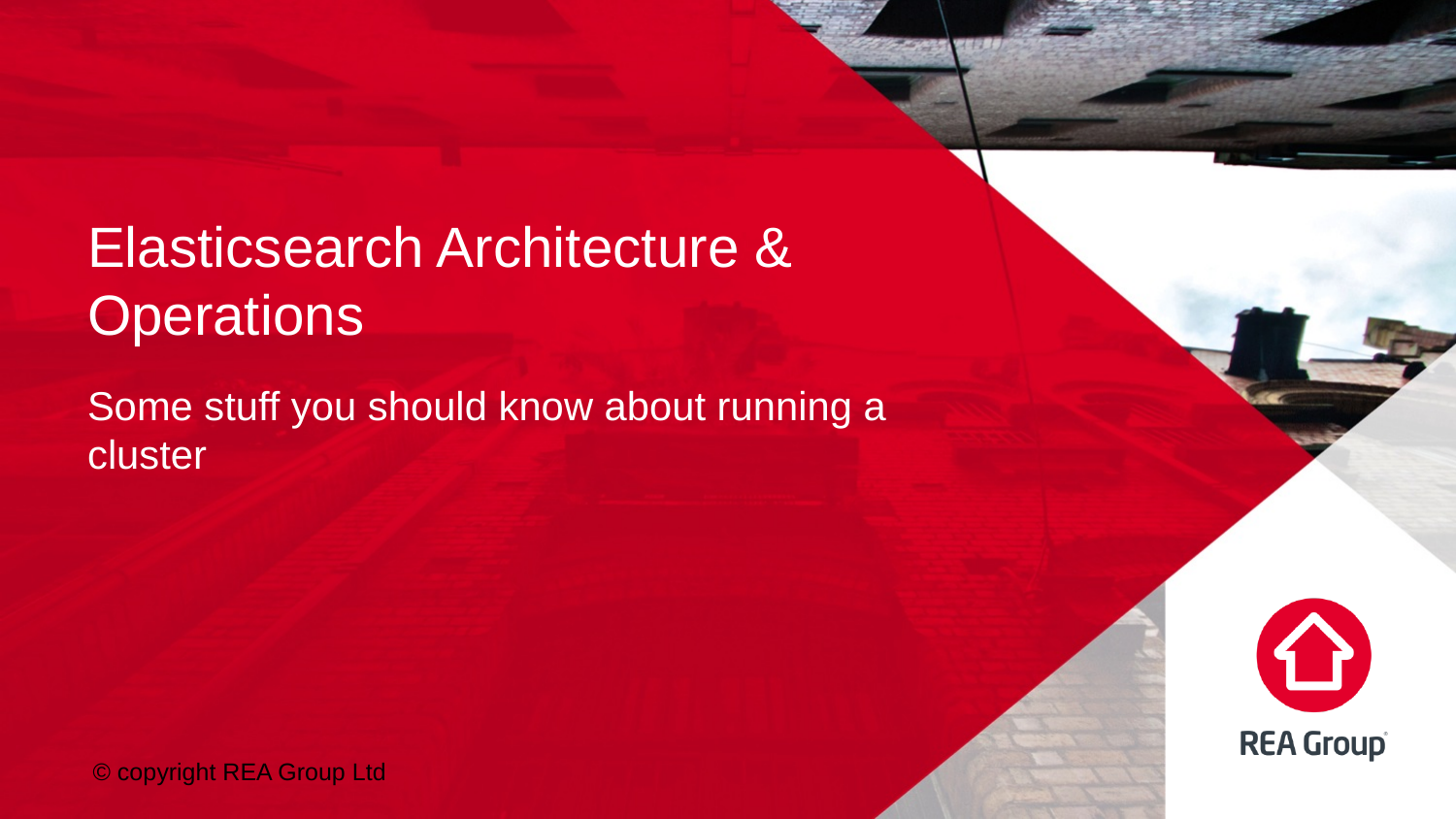

# Elasticsearch Architecture & Operations
Some stuff you should know about running a cluster
© copyright REA Group Ltd